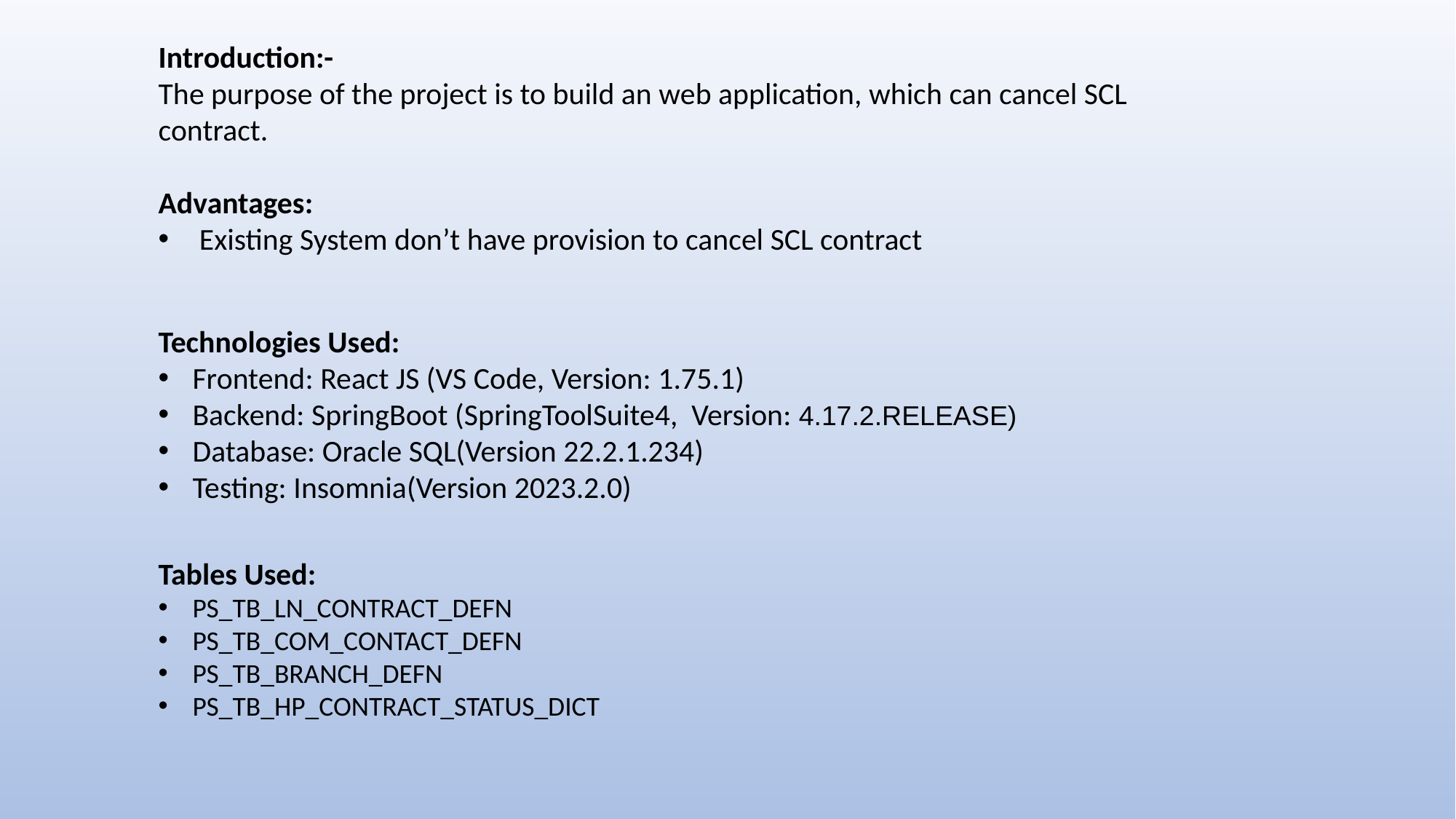

Introduction:-
The purpose of the project is to build an web application, which can cancel SCL contract.

Advantages:
Existing System don’t have provision to cancel SCL contract
Technologies Used:
Frontend: React JS (VS Code, Version: 1.75.1)
Backend: SpringBoot (SpringToolSuite4,  Version: 4.17.2.RELEASE)
Database: Oracle SQL(Version 22.2.1.234)
Testing: Insomnia(Version 2023.2.0)
Tables Used:
PS_TB_LN_CONTRACT_DEFN
PS_TB_COM_CONTACT_DEFN
PS_TB_BRANCH_DEFN
PS_TB_HP_CONTRACT_STATUS_DICT